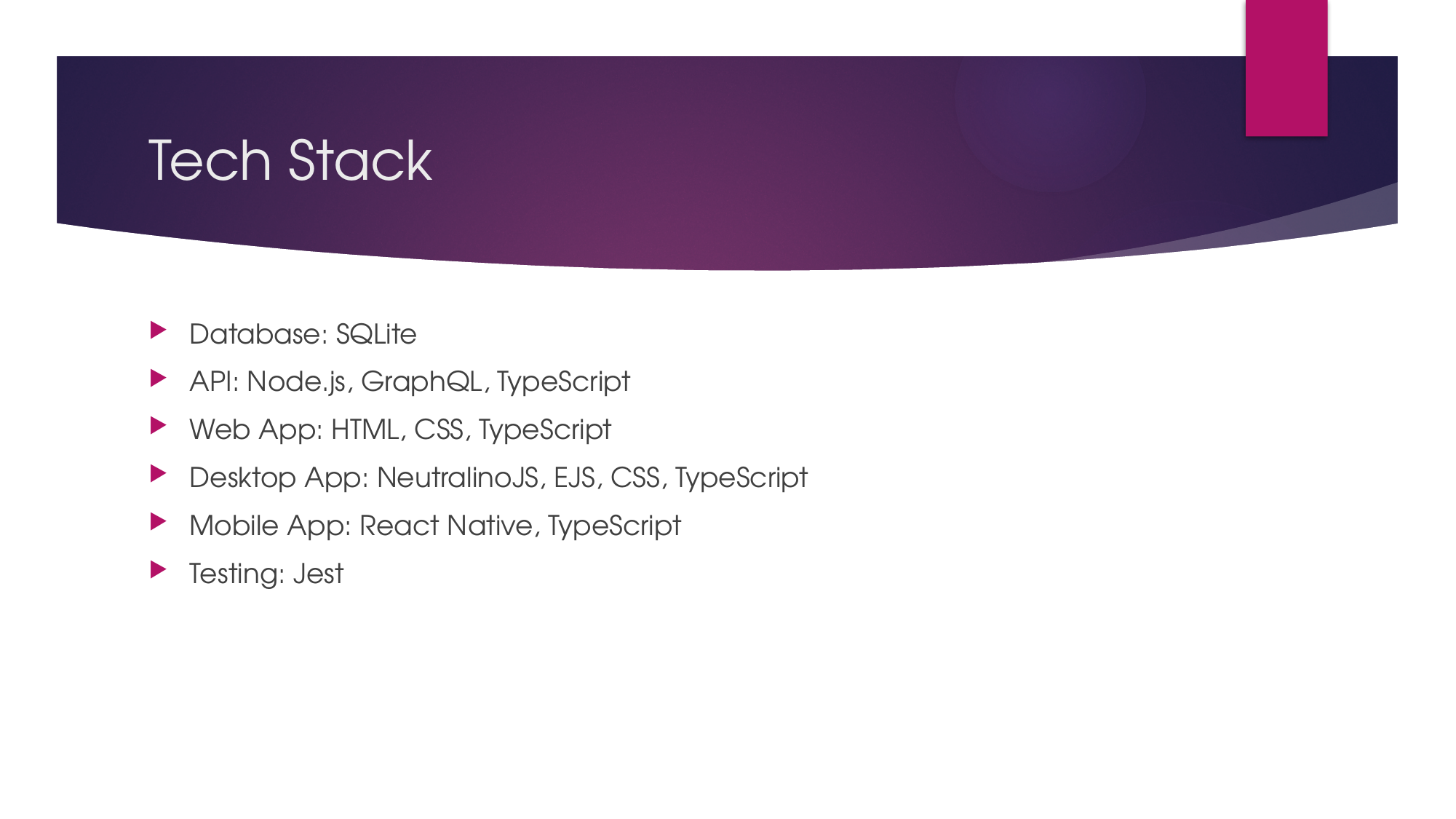

# Tech Stack
Database: SQLite
API: Node.js, GraphQL, TypeScript
Web App: HTML, CSS, TypeScript
Desktop App: NeutralinoJS, EJS, CSS, TypeScript
Mobile App: React Native, TypeScript
Testing: Jest